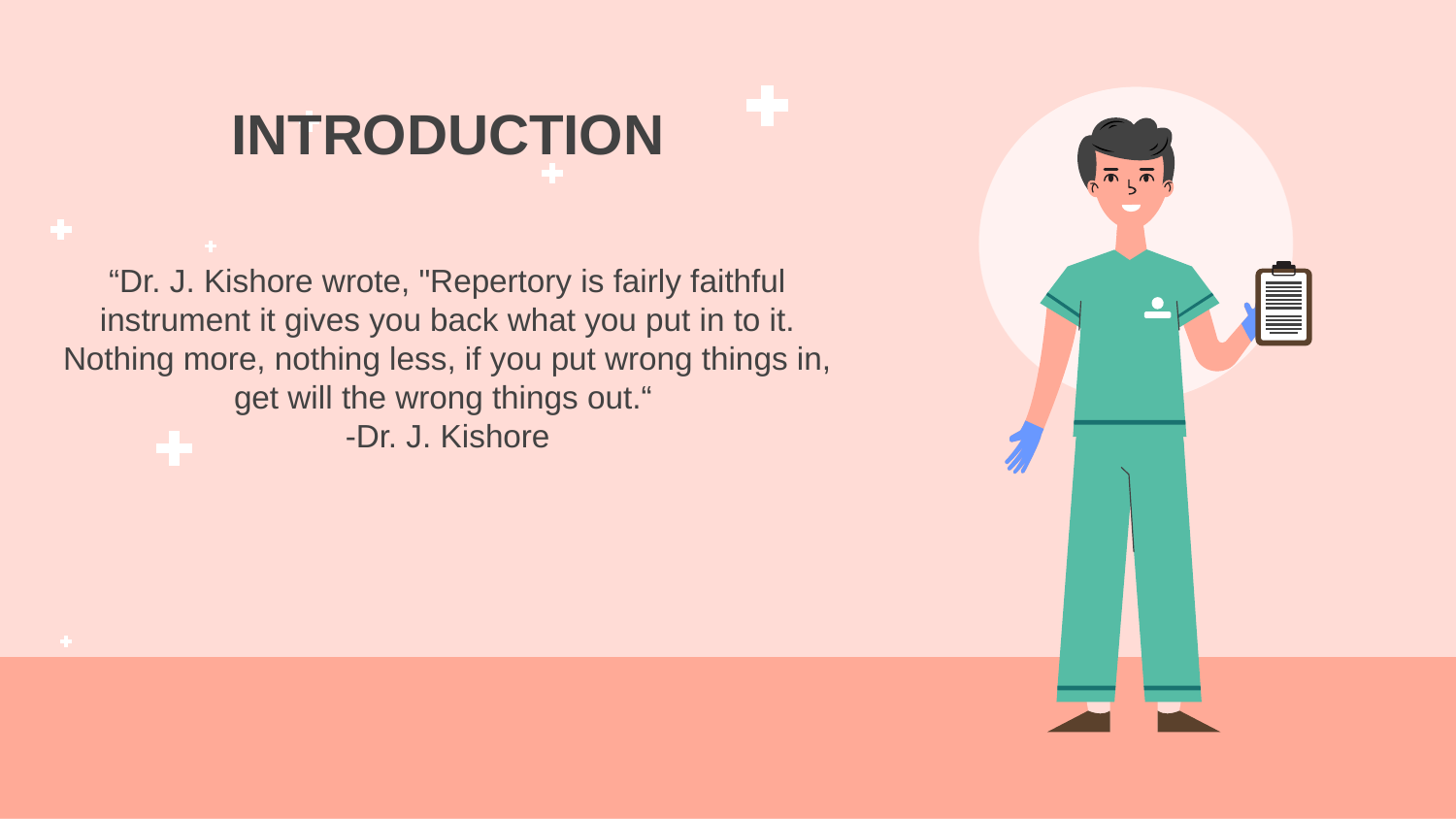

# INTRODUCTION
“Dr. J. Kishore wrote, "Repertory is fairly faithful instrument it gives you back what you put in to it. Nothing more, nothing less, if you put wrong things in, get will the wrong things out.“
-Dr. J. Kishore